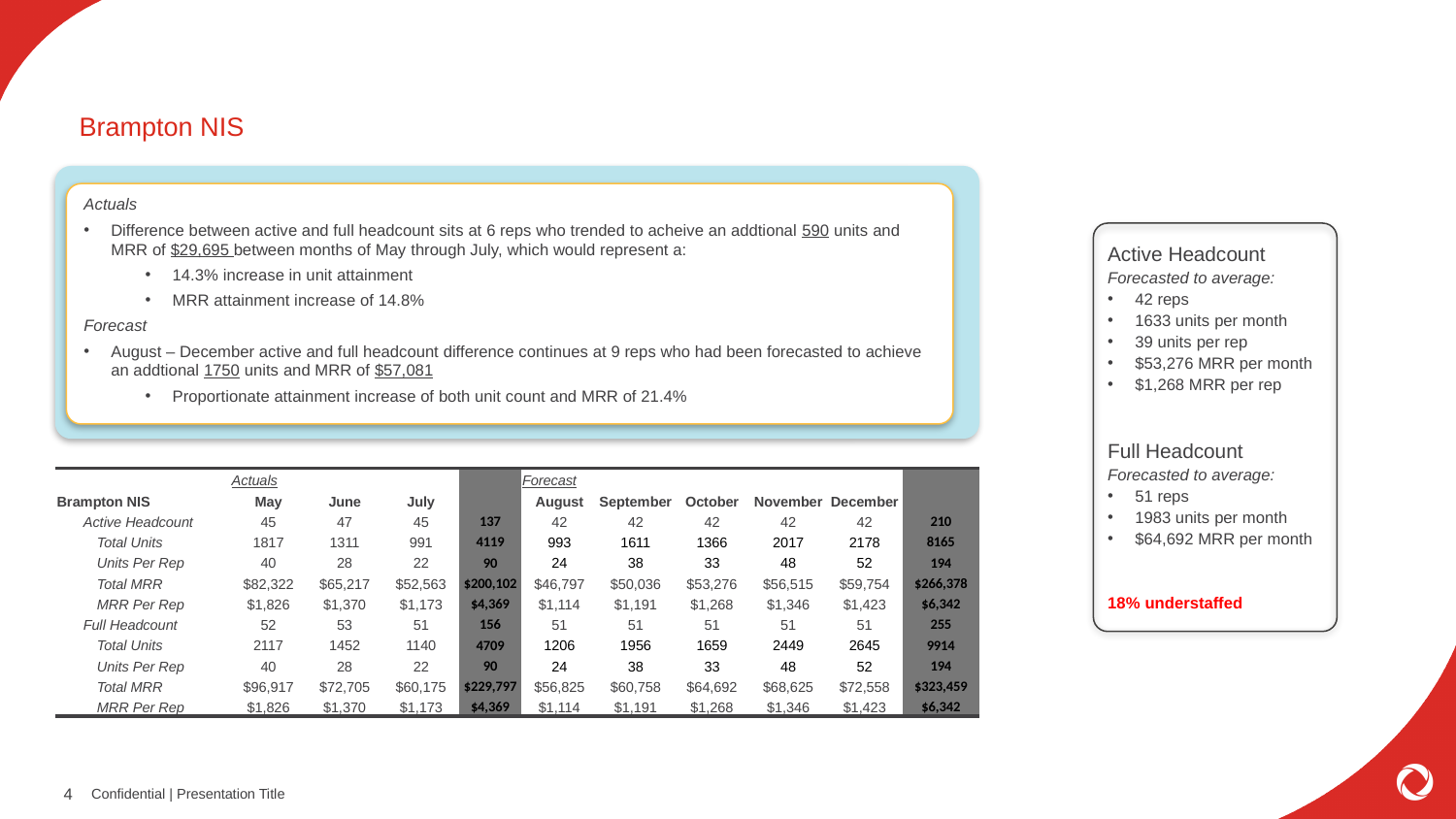

#
Brampton NIS

Actuals
Difference between active and full headcount sits at 6 reps who trended to acheive an addtional 590 units and MRR of $29,695 between months of May through July, which would represent a:
14.3% increase in unit attainment
MRR attainment increase of 14.8%
Forecast
August – December active and full headcount difference continues at 9 reps who had been forecasted to achieve an addtional 1750 units and MRR of $57,081
Proportionate attainment increase of both unit count and MRR of 21.4%

Active Headcount
Forecasted to average:
42 reps
1633 units per month
39 units per rep
$53,276 MRR per month
$1,268 MRR per rep

Full Headcount
Forecasted to average:
51 reps
1983 units per month
$64,692 MRR per month

18% understaffed
|  | Actuals |  |  |  | Forecast |  |  |  |  |  |
| --- | --- | --- | --- | --- | --- | --- | --- | --- | --- | --- |
| Brampton NIS | May | June | July |  | August | September | October | November | December |  |
| Active Headcount | 45 | 47 | 45 | 137 | 42 | 42 | 42 | 42 | 42 | 210 |
| Total Units | 1817 | 1311 | 991 | 4119 | 993 | 1611 | 1366 | 2017 | 2178 | 8165 |
| Units Per Rep | 40 | 28 | 22 | 90 | 24 | 38 | 33 | 48 | 52 | 194 |
| Total MRR | $82,322 | $65,217 | $52,563 | $200,102 | $46,797 | $50,036 | $53,276 | $56,515 | $59,754 | $266,378 |
| MRR Per Rep | $1,826 | $1,370 | $1,173 | $4,369 | $1,114 | $1,191 | $1,268 | $1,346 | $1,423 | $6,342 |
| Full Headcount | 52 | 53 | 51 | 156 | 51 | 51 | 51 | 51 | 51 | 255 |
| Total Units | 2117 | 1452 | 1140 | 4709 | 1206 | 1956 | 1659 | 2449 | 2645 | 9914 |
| Units Per Rep | 40 | 28 | 22 | 90 | 24 | 38 | 33 | 48 | 52 | 194 |
| Total MRR | $96,917 | $72,705 | $60,175 | $229,797 | $56,825 | $60,758 | $64,692 | $68,625 | $72,558 | $323,459 |
| MRR Per Rep | $1,826 | $1,370 | $1,173 | $4,369 | $1,114 | $1,191 | $1,268 | $1,346 | $1,423 | $6,342 |

Confidential | Presentation Title